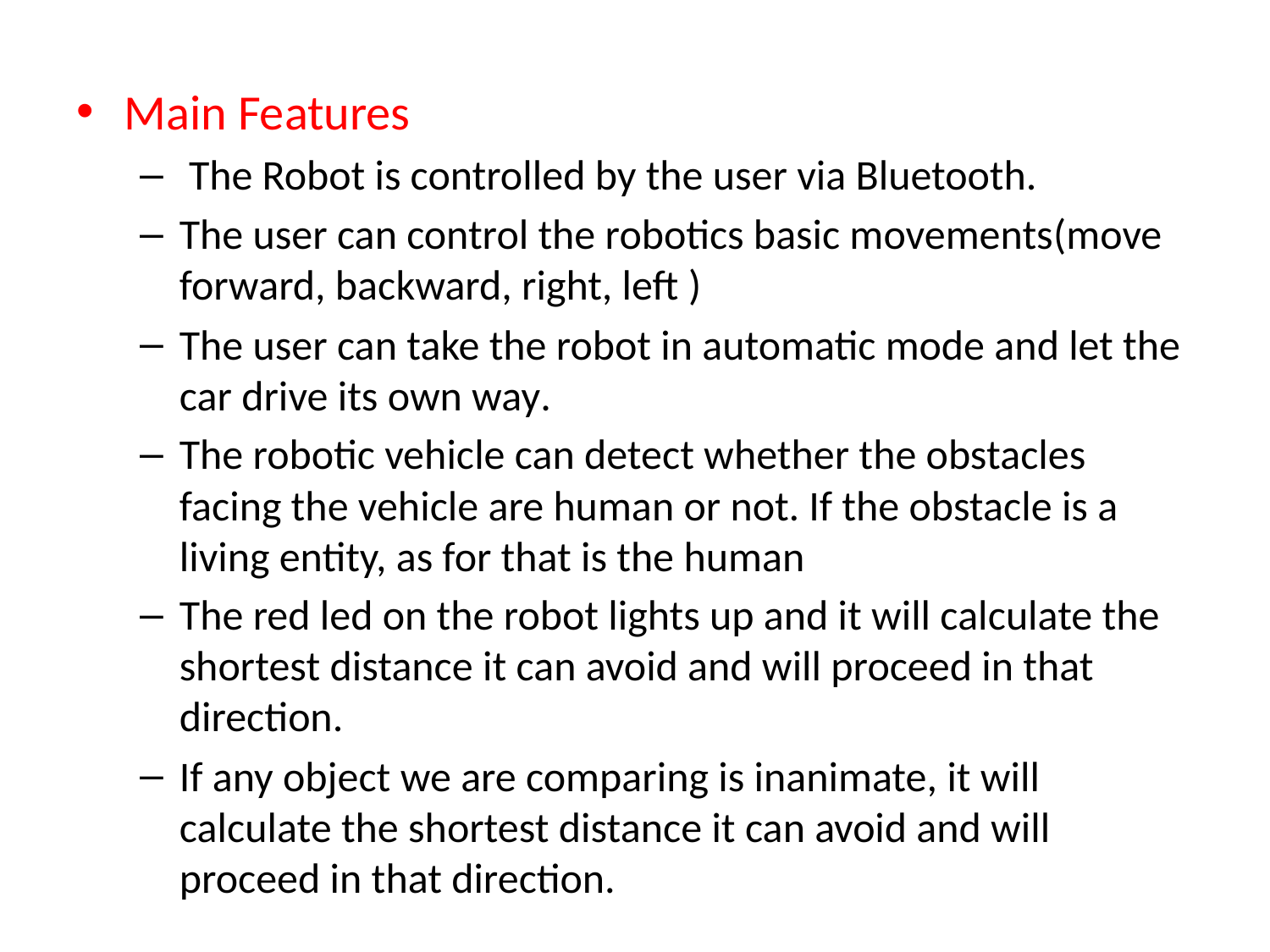

Main Features
 The Robot is controlled by the user via Bluetooth.
The user can control the robotics basic movements(move forward, backward, right, left )
The user can take the robot in automatic mode and let the car drive its own way.
The robotic vehicle can detect whether the obstacles facing the vehicle are human or not. If the obstacle is a living entity, as for that is the human
The red led on the robot lights up and it will calculate the shortest distance it can avoid and will proceed in that direction.
If any object we are comparing is inanimate, it will calculate the shortest distance it can avoid and will proceed in that direction.